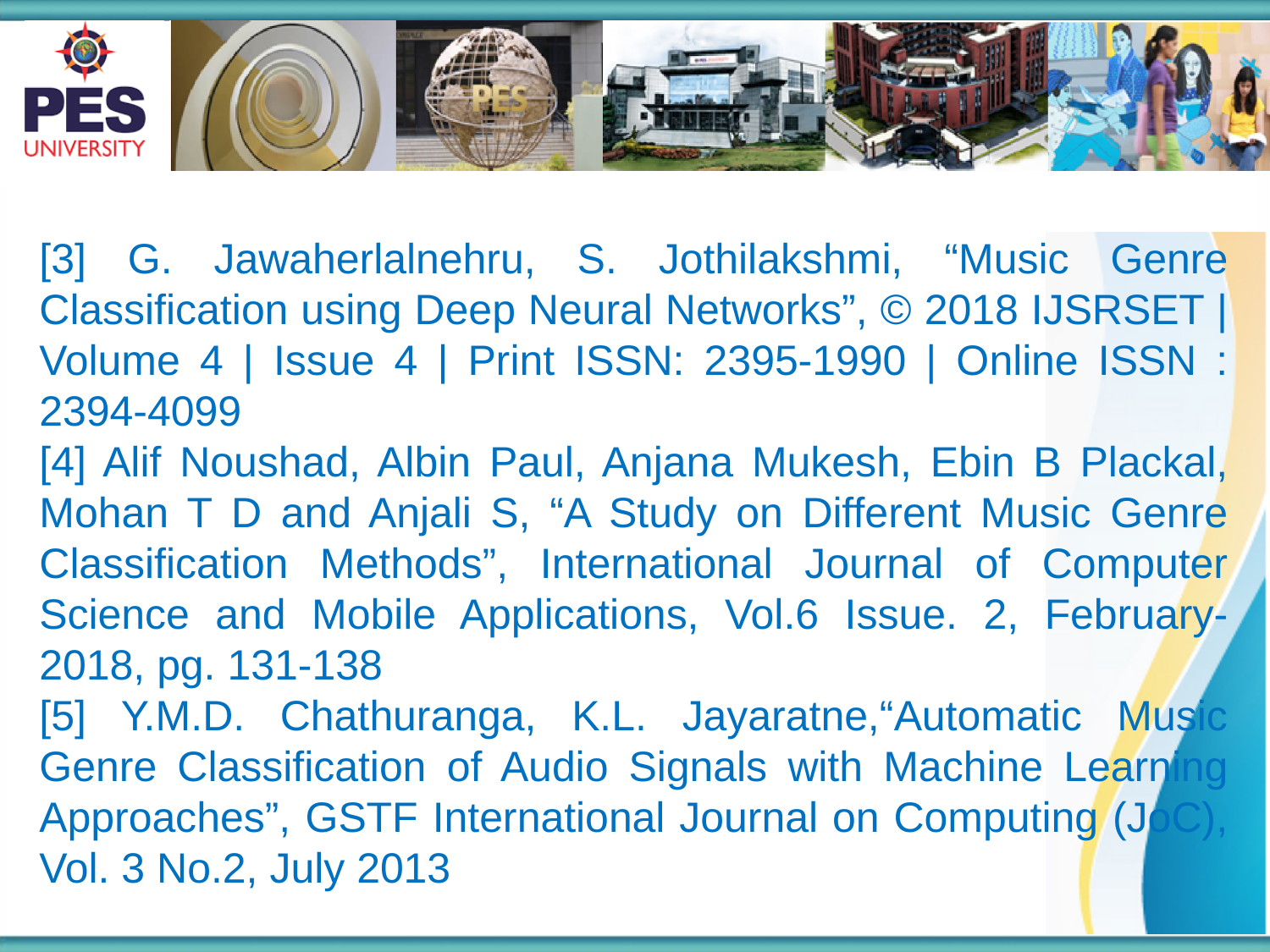

[3] G. Jawaherlalnehru, S. Jothilakshmi, “Music Genre Classification using Deep Neural Networks”, © 2018 IJSRSET | Volume 4 | Issue 4 | Print ISSN: 2395-1990 | Online ISSN : 2394-4099
[4] Alif Noushad, Albin Paul, Anjana Mukesh, Ebin B Plackal, Mohan T D and Anjali S, “A Study on Different Music Genre Classification Methods”, International Journal of Computer Science and Mobile Applications, Vol.6 Issue. 2, February- 2018, pg. 131-138
[5] Y.M.D. Chathuranga, K.L. Jayaratne,“Automatic Music Genre Classification of Audio Signals with Machine Learning Approaches”, GSTF International Journal on Computing (JoC), Vol. 3 No.2, July 2013